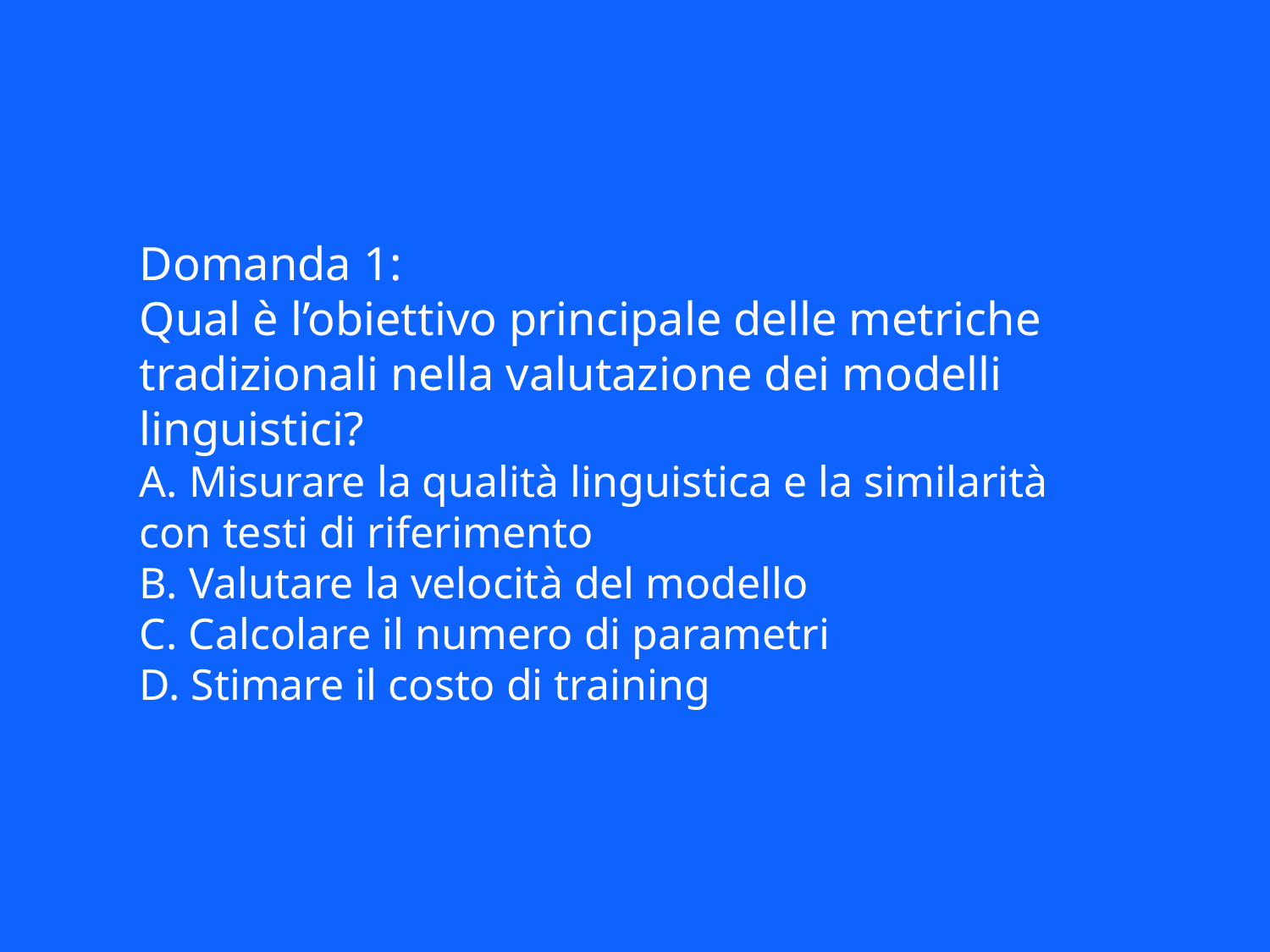

Domanda 1:
Qual è l’obiettivo principale delle metriche tradizionali nella valutazione dei modelli linguistici?
A. Misurare la qualità linguistica e la similarità con testi di riferimento
B. Valutare la velocità del modello
C. Calcolare il numero di parametri
D. Stimare il costo di training